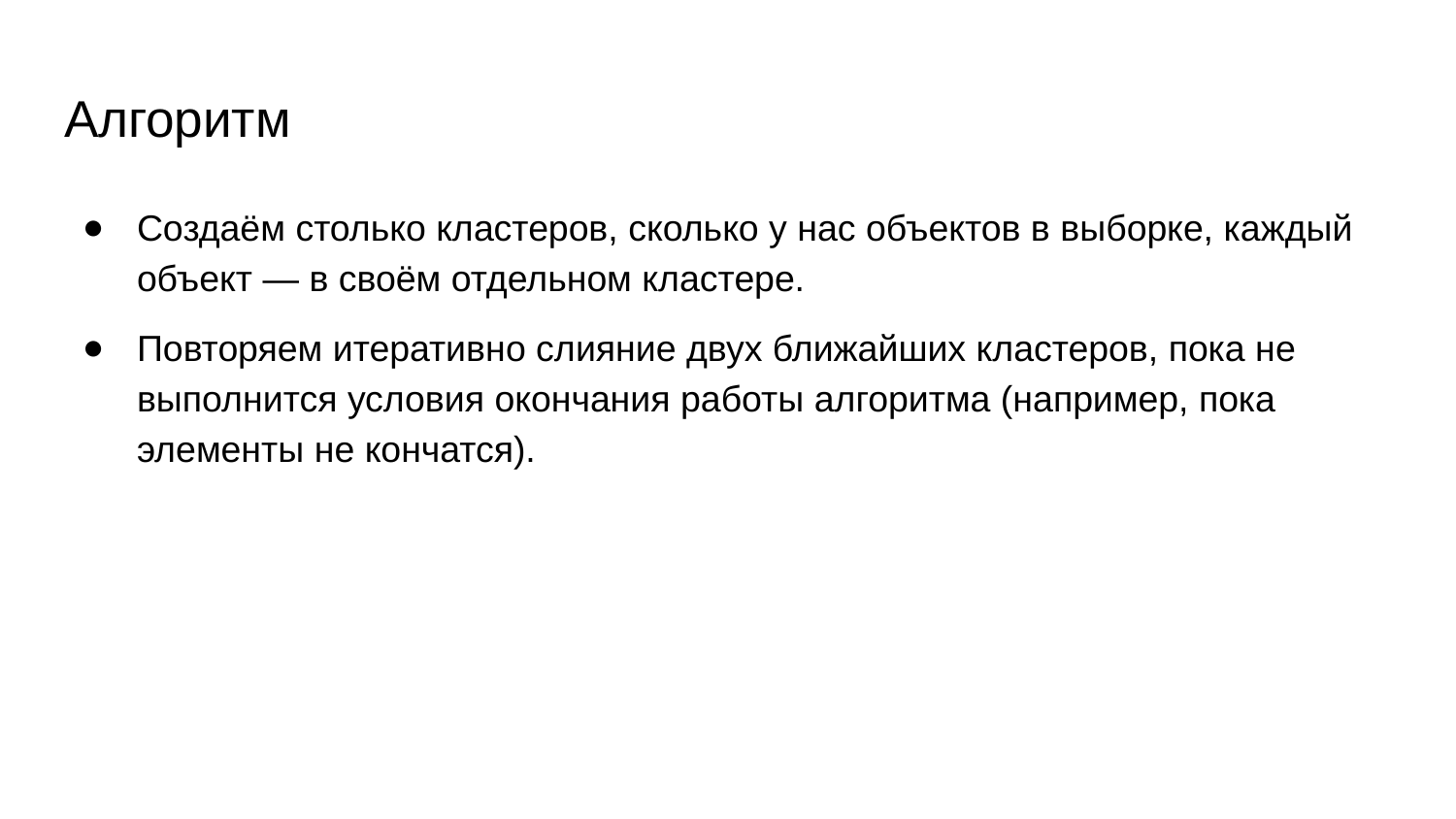

# Алгоритм
Создаём столько кластеров, сколько у нас объектов в выборке, каждый объект — в своём отдельном кластере.
Повторяем итеративно слияние двух ближайших кластеров, пока не выполнится условия окончания работы алгоритма (например, пока элементы не кончатся).